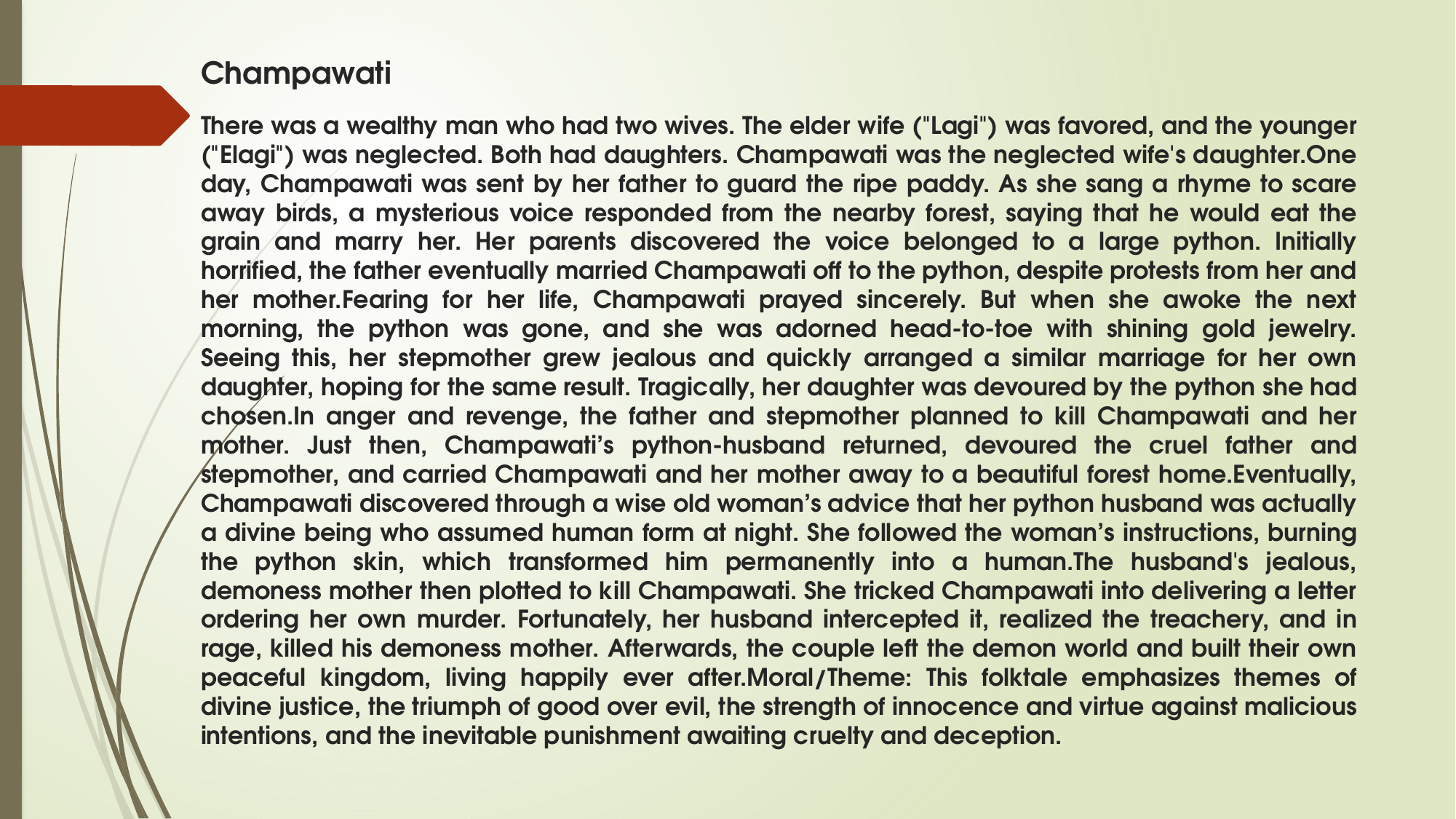

# Champawati There was a wealthy man who had two wives. The elder wife ("Lagi") was favored, and the younger ("Elagi") was neglected. Both had daughters. Champawati was the neglected wife's daughter.One day, Champawati was sent by her father to guard the ripe paddy. As she sang a rhyme to scare away birds, a mysterious voice responded from the nearby forest, saying that he would eat the grain and marry her. Her parents discovered the voice belonged to a large python. Initially horrified, the father eventually married Champawati off to the python, despite protests from her and her mother.Fearing for her life, Champawati prayed sincerely. But when she awoke the next morning, the python was gone, and she was adorned head-to-toe with shining gold jewelry. Seeing this, her stepmother grew jealous and quickly arranged a similar marriage for her own daughter, hoping for the same result. Tragically, her daughter was devoured by the python she had chosen.In anger and revenge, the father and stepmother planned to kill Champawati and her mother. Just then, Champawati’s python-husband returned, devoured the cruel father and stepmother, and carried Champawati and her mother away to a beautiful forest home.Eventually, Champawati discovered through a wise old woman’s advice that her python husband was actually a divine being who assumed human form at night. She followed the woman’s instructions, burning the python skin, which transformed him permanently into a human.The husband's jealous, demoness mother then plotted to kill Champawati. She tricked Champawati into delivering a letter ordering her own murder. Fortunately, her husband intercepted it, realized the treachery, and in rage, killed his demoness mother. Afterwards, the couple left the demon world and built their own peaceful kingdom, living happily ever after.Moral/Theme: This folktale emphasizes themes of divine justice, the triumph of good over evil, the strength of innocence and virtue against malicious intentions, and the inevitable punishment awaiting cruelty and deception.